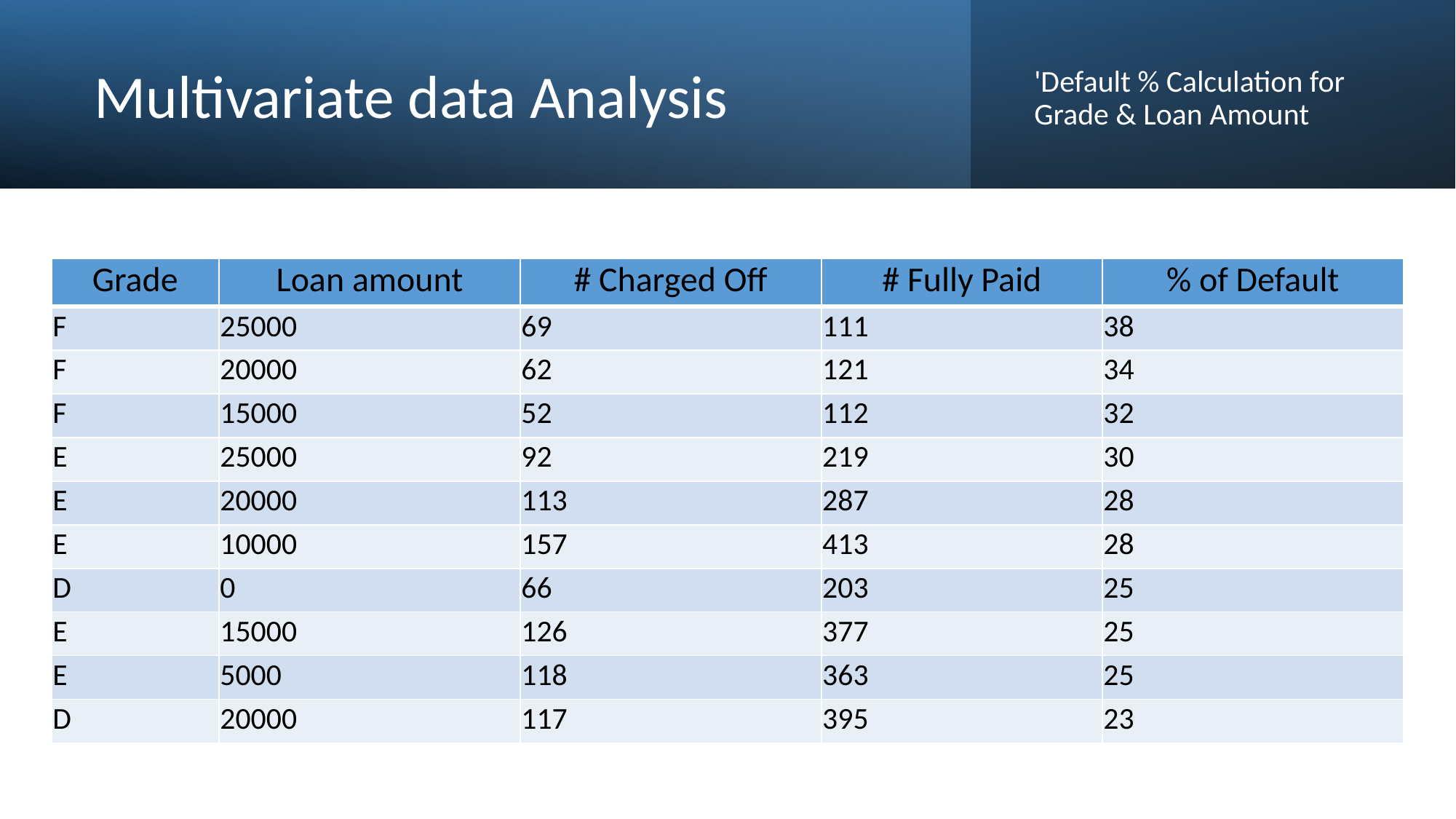

# Multivariate data Analysis
'Default % Calculation for Grade & Loan Amount
| Grade | Loan amount | # Charged Off | # Fully Paid | % of Default |
| --- | --- | --- | --- | --- |
| F | 25000 | 69 | 111 | 38 |
| F | 20000 | 62 | 121 | 34 |
| F | 15000 | 52 | 112 | 32 |
| E | 25000 | 92 | 219 | 30 |
| E | 20000 | 113 | 287 | 28 |
| E | 10000 | 157 | 413 | 28 |
| D | 0 | 66 | 203 | 25 |
| E | 15000 | 126 | 377 | 25 |
| E | 5000 | 118 | 363 | 25 |
| D | 20000 | 117 | 395 | 23 |